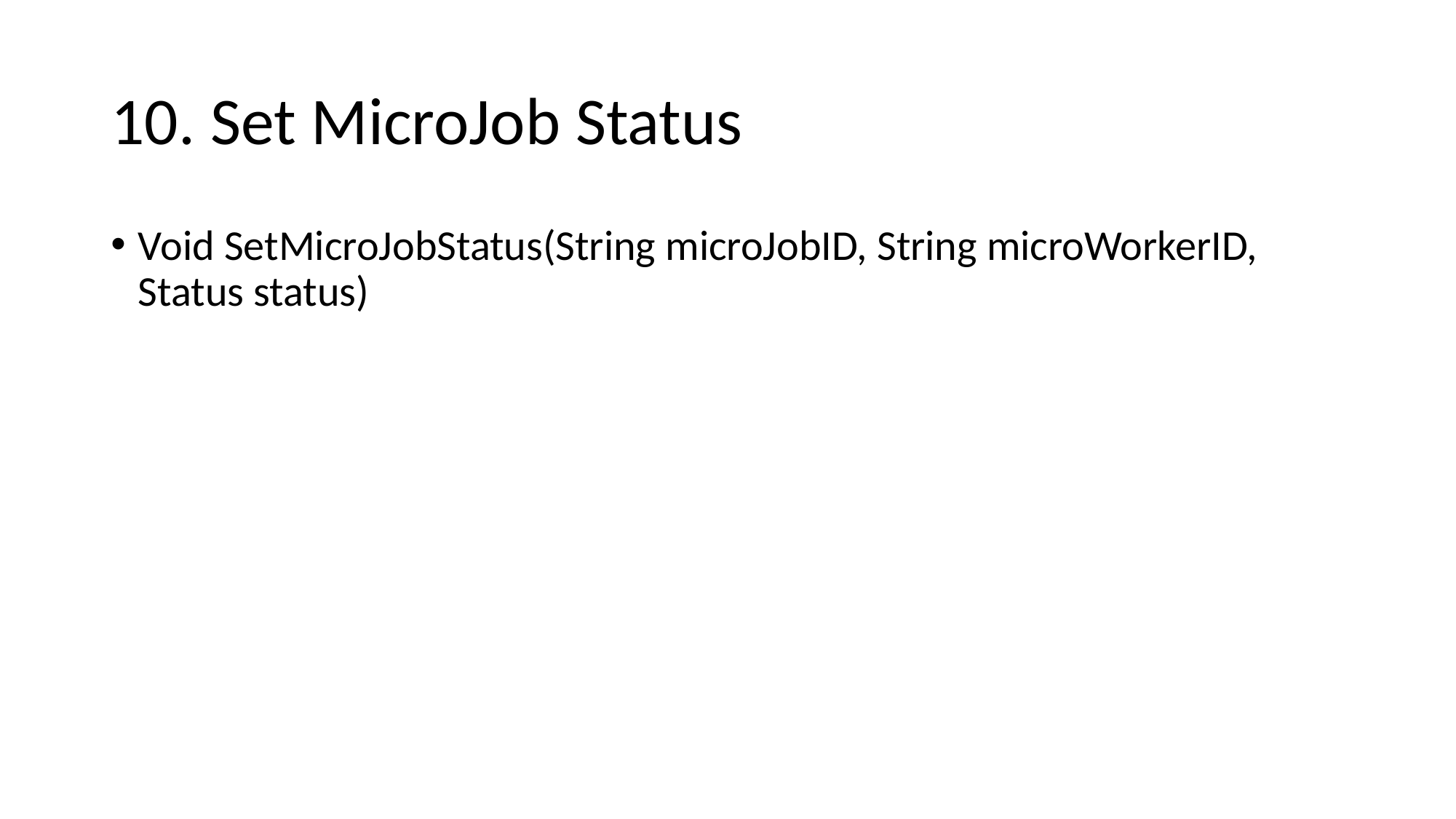

# 10. Set MicroJob Status
Void SetMicroJobStatus(String microJobID, String microWorkerID, Status status)